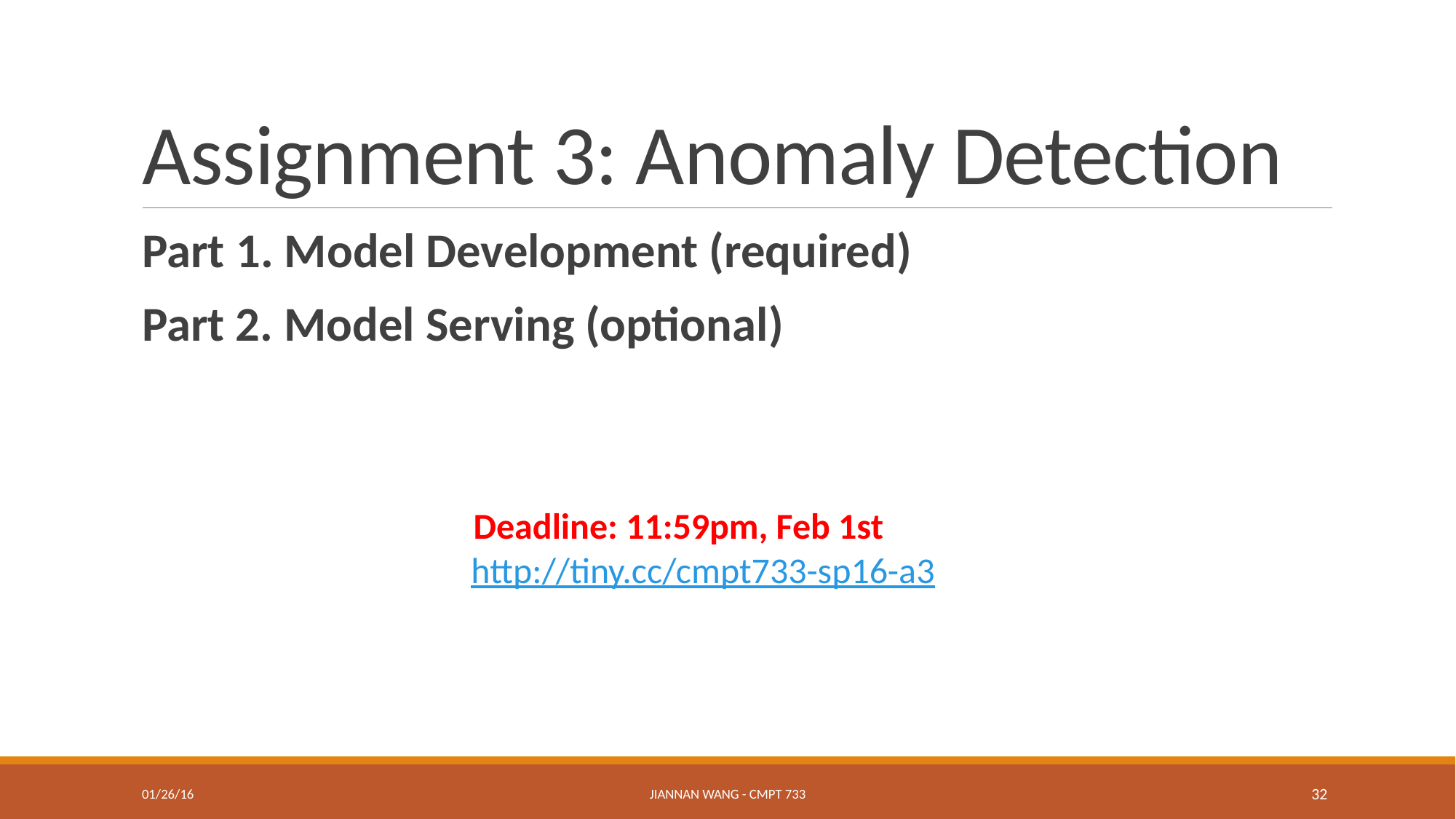

# Assignment 3: Anomaly Detection
Part 1. Model Development (required)
Part 2. Model Serving (optional)
Deadline: 11:59pm, Feb 1st
http://tiny.cc/cmpt733-sp16-a3

01/26/16
Jiannan Wang - CMPT 733
32